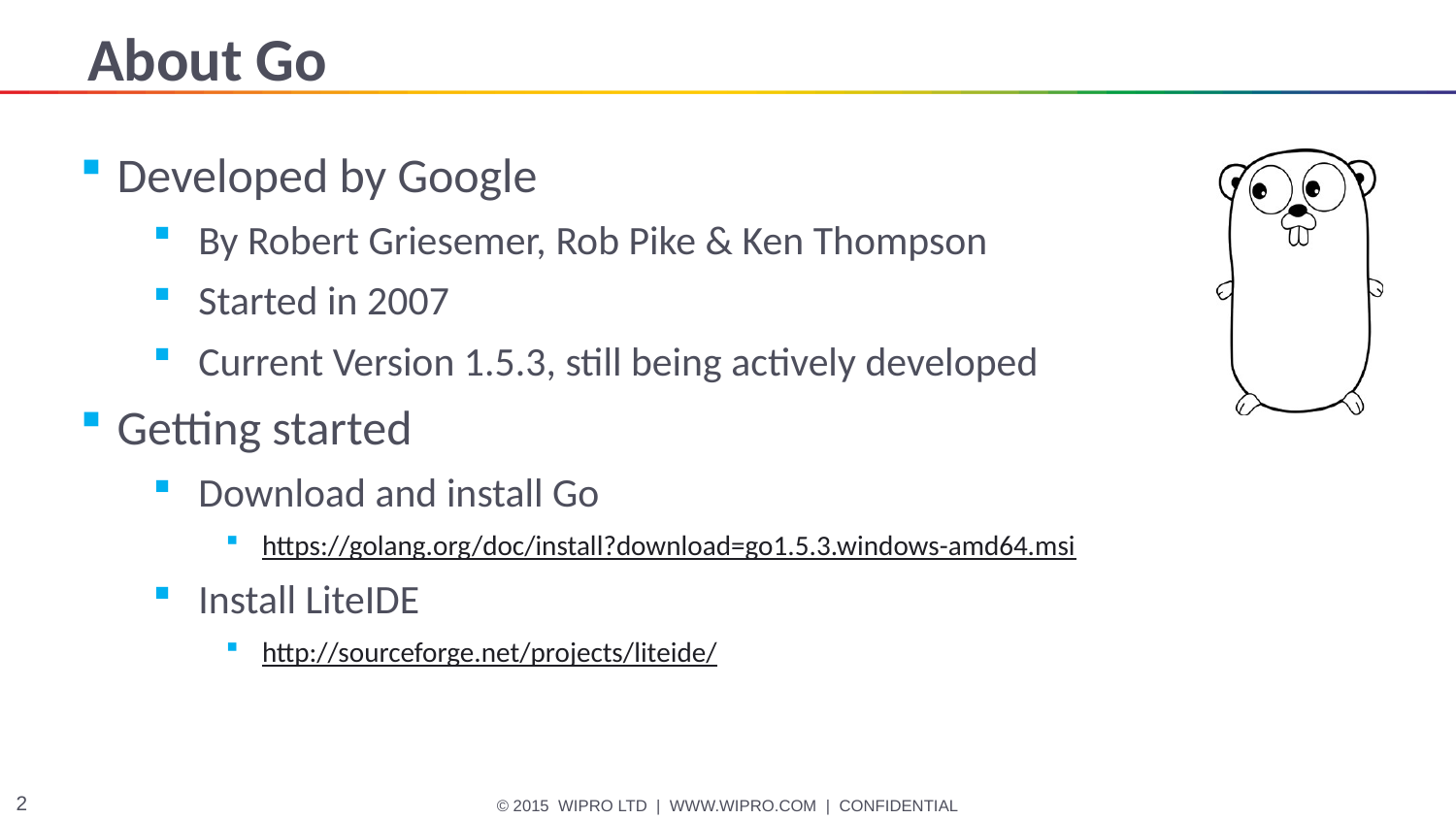

# About Go
Developed by Google
By Robert Griesemer, Rob Pike & Ken Thompson
Started in 2007
Current Version 1.5.3, still being actively developed
Getting started
Download and install Go
https://golang.org/doc/install?download=go1.5.3.windows-amd64.msi
Install LiteIDE
http://sourceforge.net/projects/liteide/